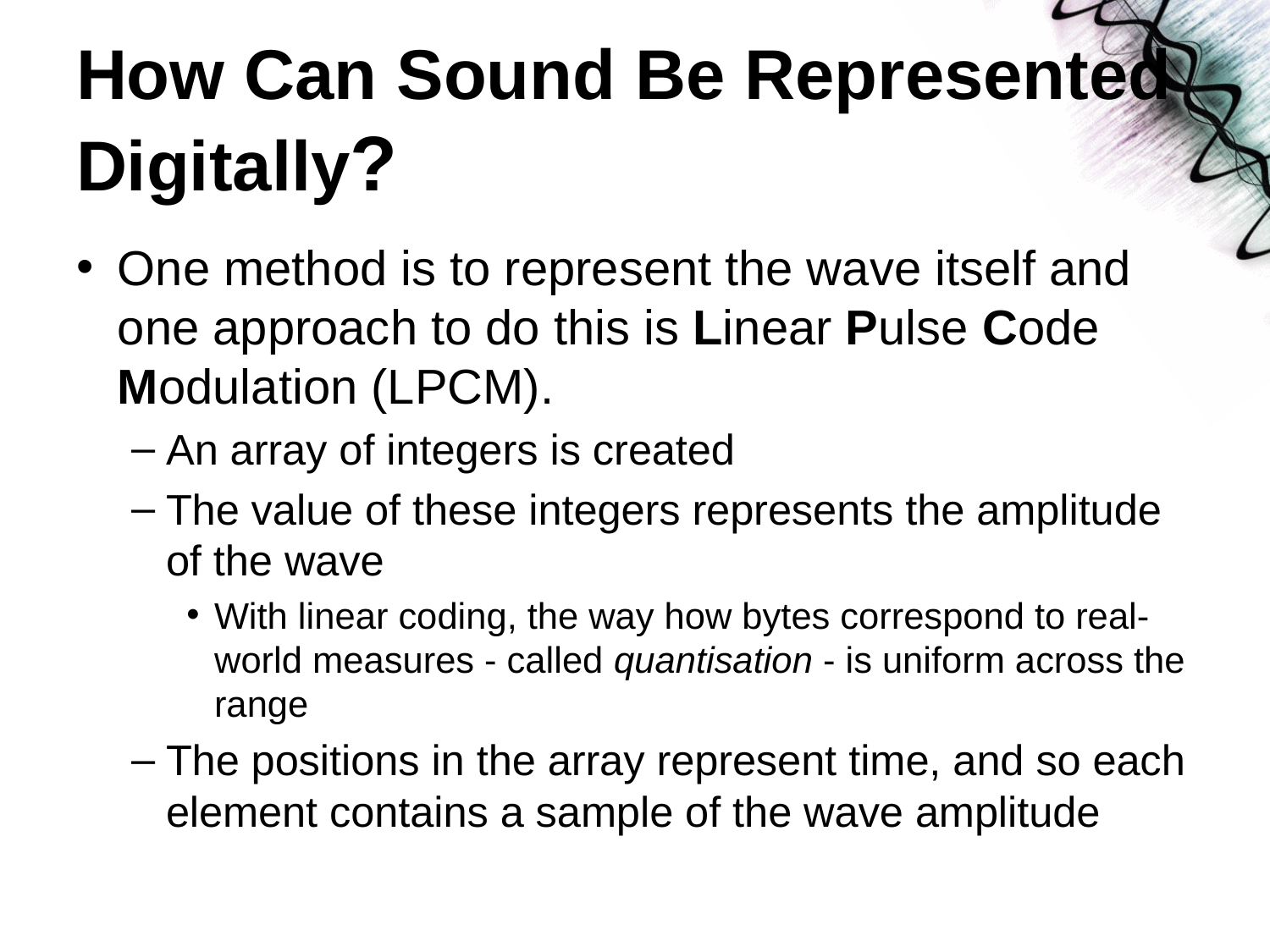

# How Can Sound Be Represented Digitally?
One method is to represent the wave itself and one approach to do this is Linear Pulse Code Modulation (LPCM).
An array of integers is created
The value of these integers represents the amplitude of the wave
With linear coding, the way how bytes correspond to real-world measures - called quantisation - is uniform across the range
The positions in the array represent time, and so each element contains a sample of the wave amplitude